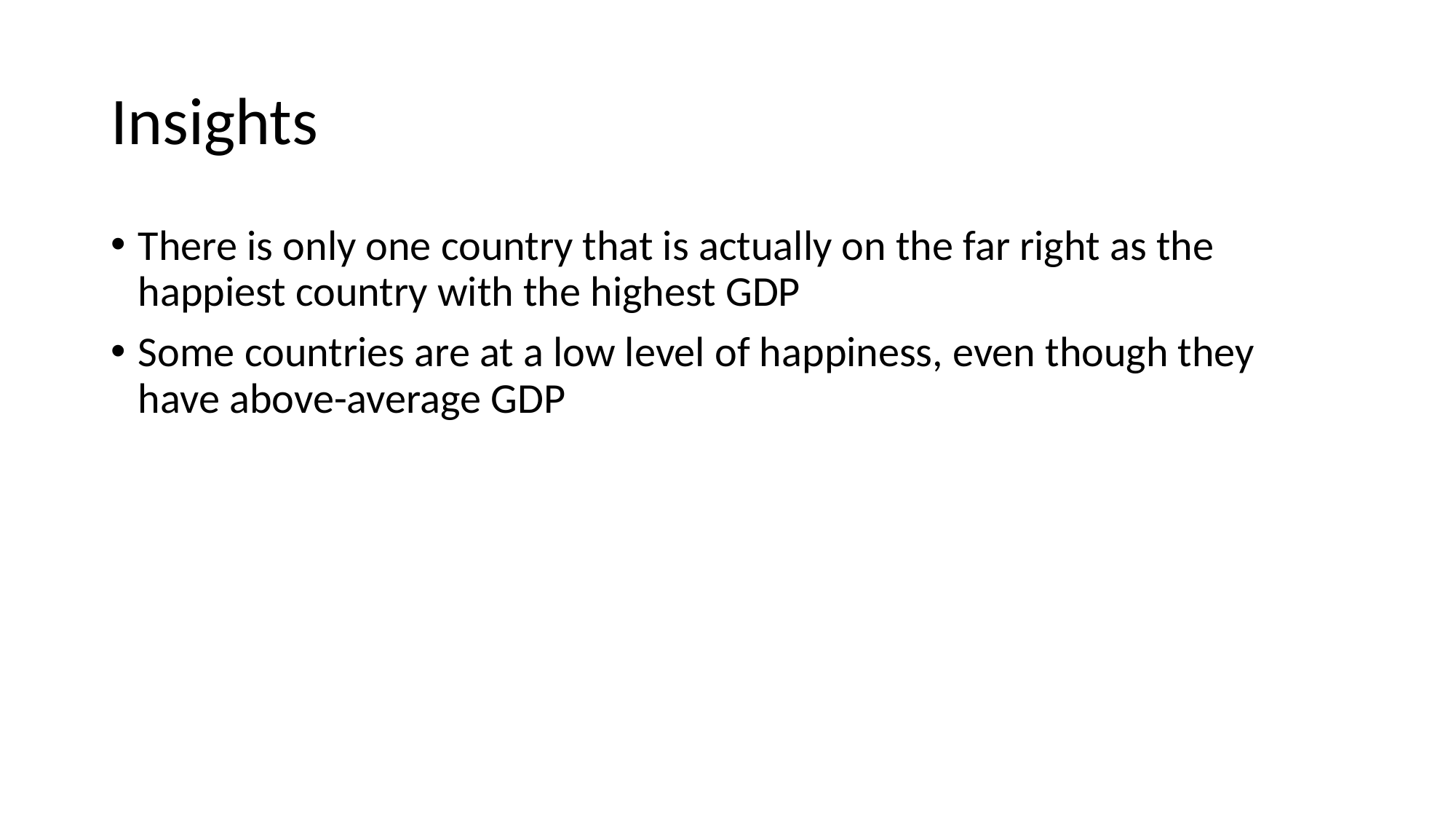

# Insights
There is only one country that is actually on the far right as the happiest country with the highest GDP
Some countries are at a low level of happiness, even though they have above-average GDP